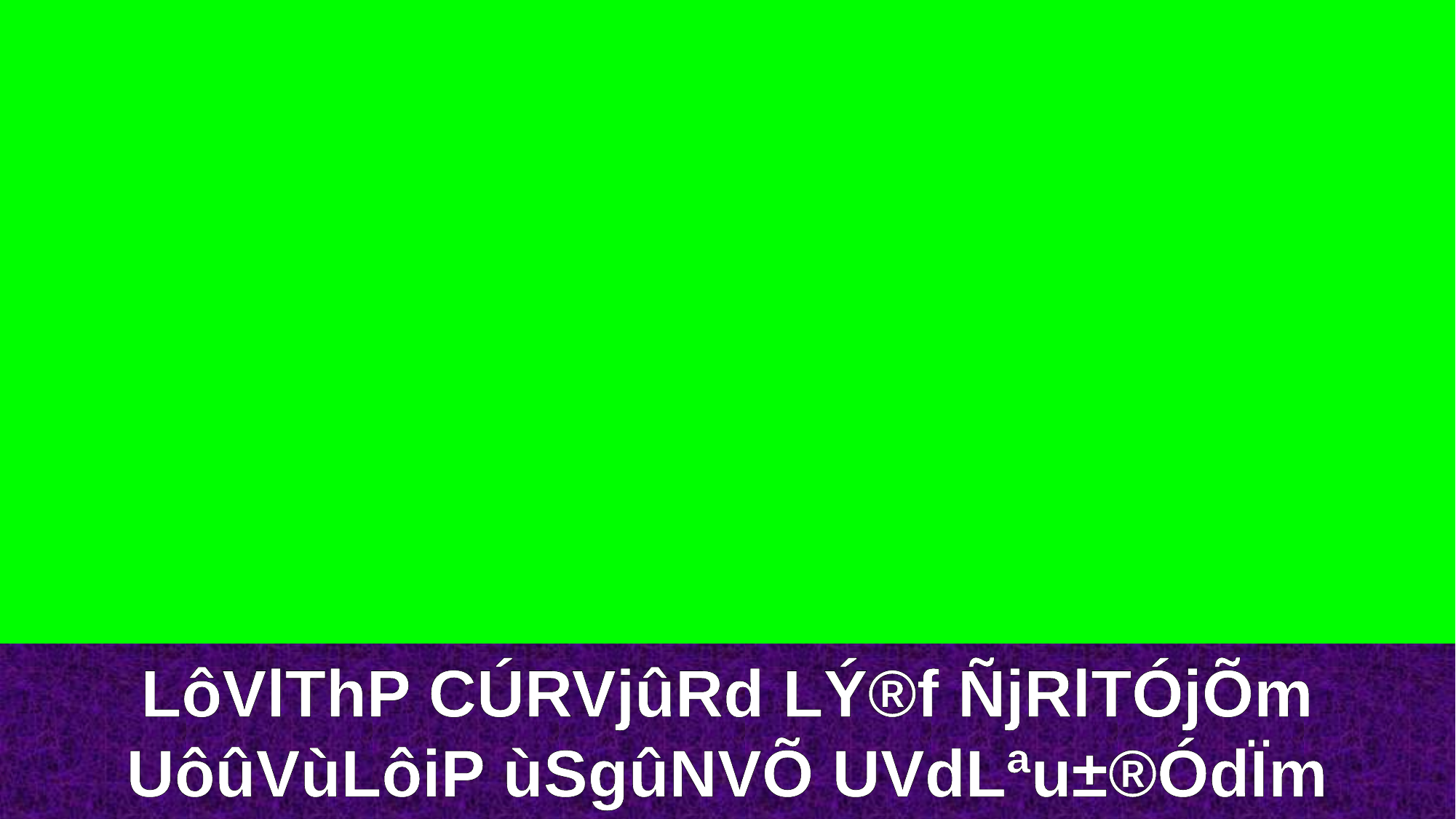

LôVlThP CÚRVjûRd LÝ®f ÑjRlTÓjÕm
UôûVùLôiP ùSgûNVÕ UVdLªu±®ÓdÏm